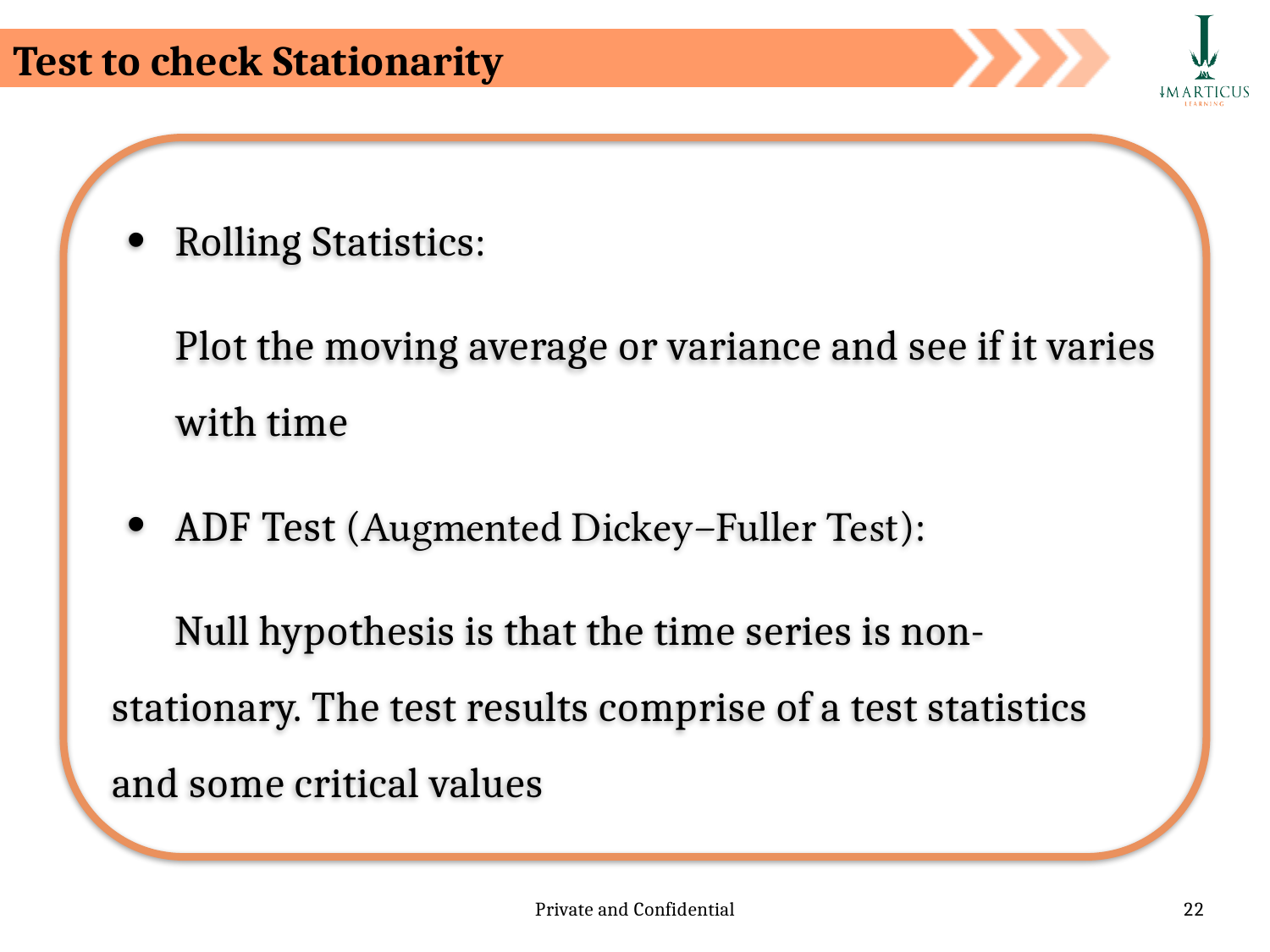

Test to check Stationarity
Rolling Statistics:
Plot the moving average or variance and see if it varies with time
ADF Test (Augmented Dickey–Fuller Test):
Null hypothesis is that the time series is non-stationary. The test results comprise of a test statistics and some critical values